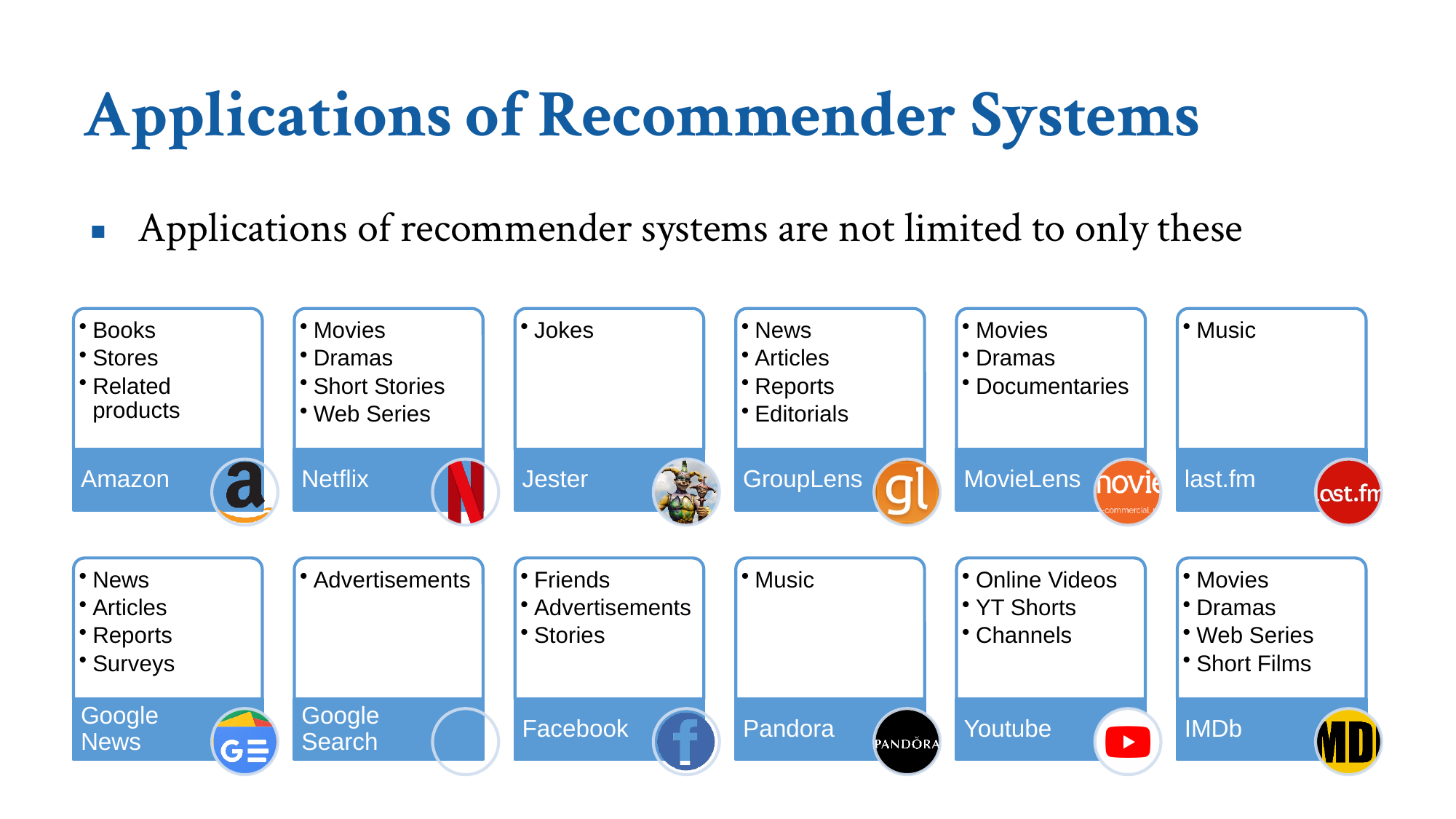

# Applications of Recommender Systems
Applications of recommender systems are not limited to only these

Books
Stores
Related products
Amazon
Movies
Dramas
Short Stories
Web Series
Netflix
Jokes
Jester
News
Articles
Reports
Editorials
GroupLens
Movies
Dramas
Documentaries
MovieLens
Music

last.fm
News
Articles
Reports
Surveys
Google News
Advertisements
Google Search
Friends
Advertisements
Stories
Facebook
Music
Pandora
Online Videos
YT Shorts
Channels
Youtube
Movies
Dramas
Web Series
Short Films
IMDb